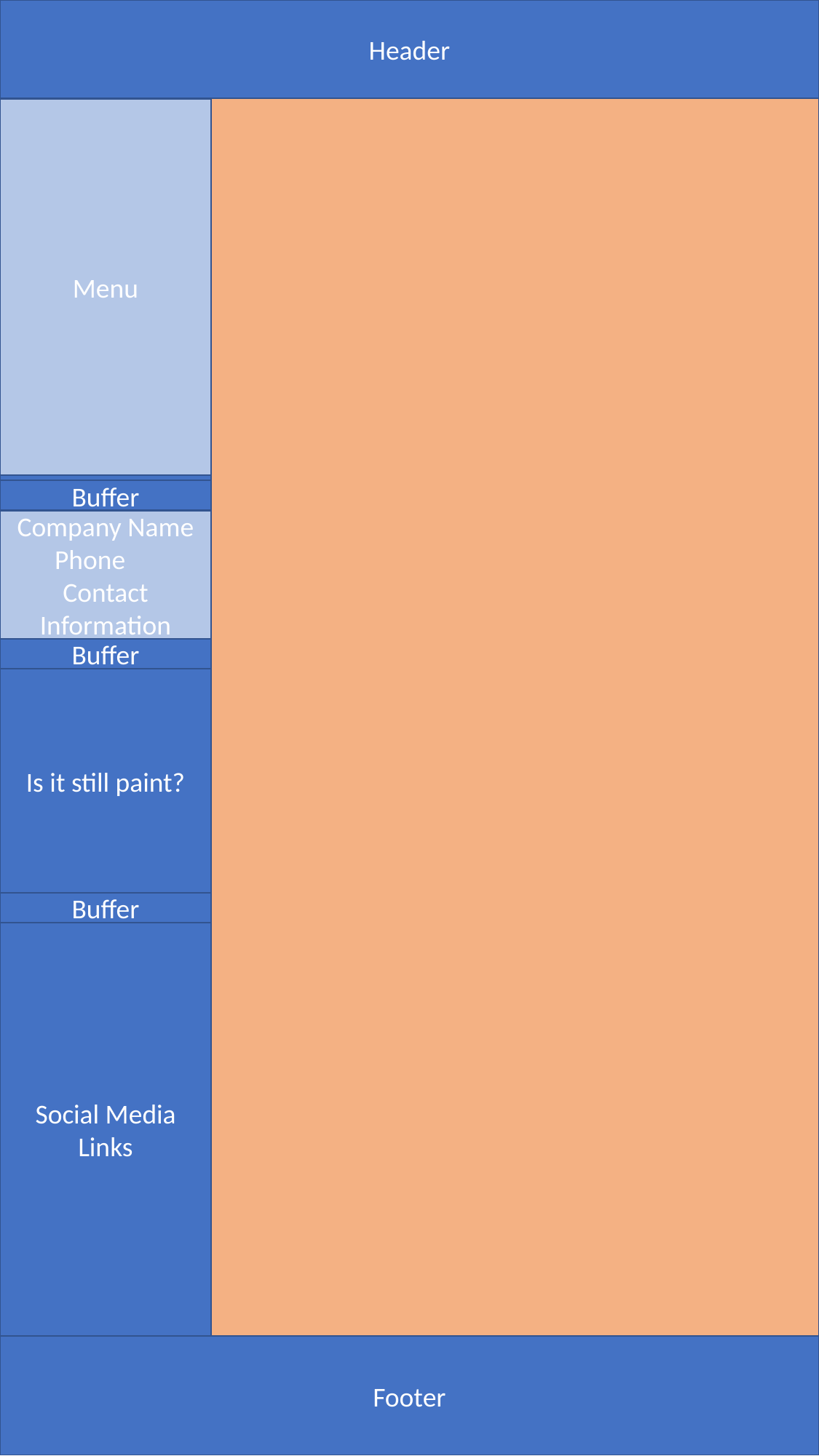

Header

Menu

Buffer
Company Name Phone      Contact Information
Buffer
Is it still paint?
Buffer
Social Media Links
Footer